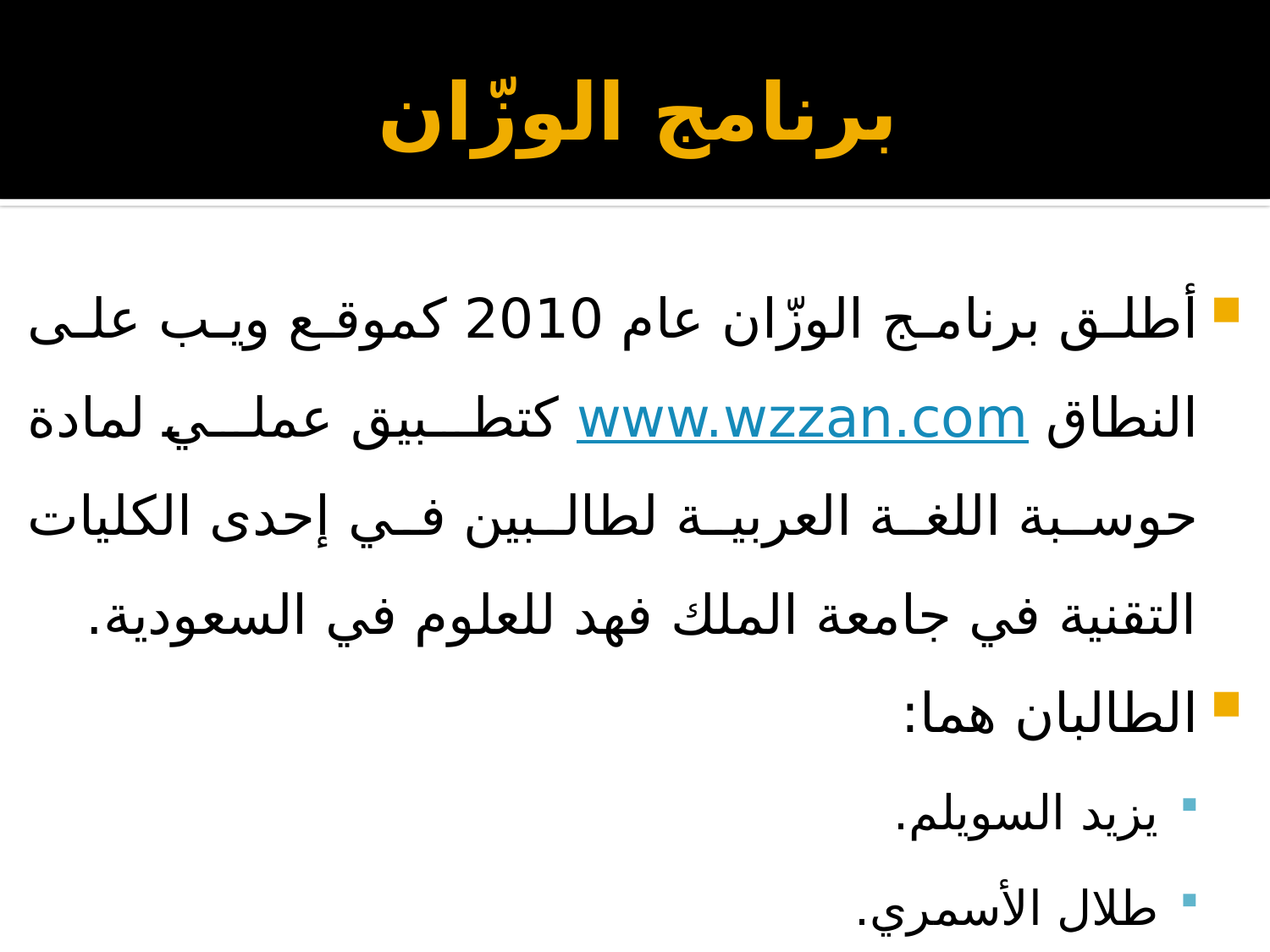

# برنامج الوزّان
أطلق برنامج الوزّان عام 2010 كموقع ويب على النطاق www.wzzan.com كتطبيق عملي لمادة حوسبة اللغة العربية لطالبين في إحدى الكليات التقنية في جامعة الملك فهد للعلوم في السعودية.
الطالبان هما:
يزيد السويلم.
طلال الأسمري.